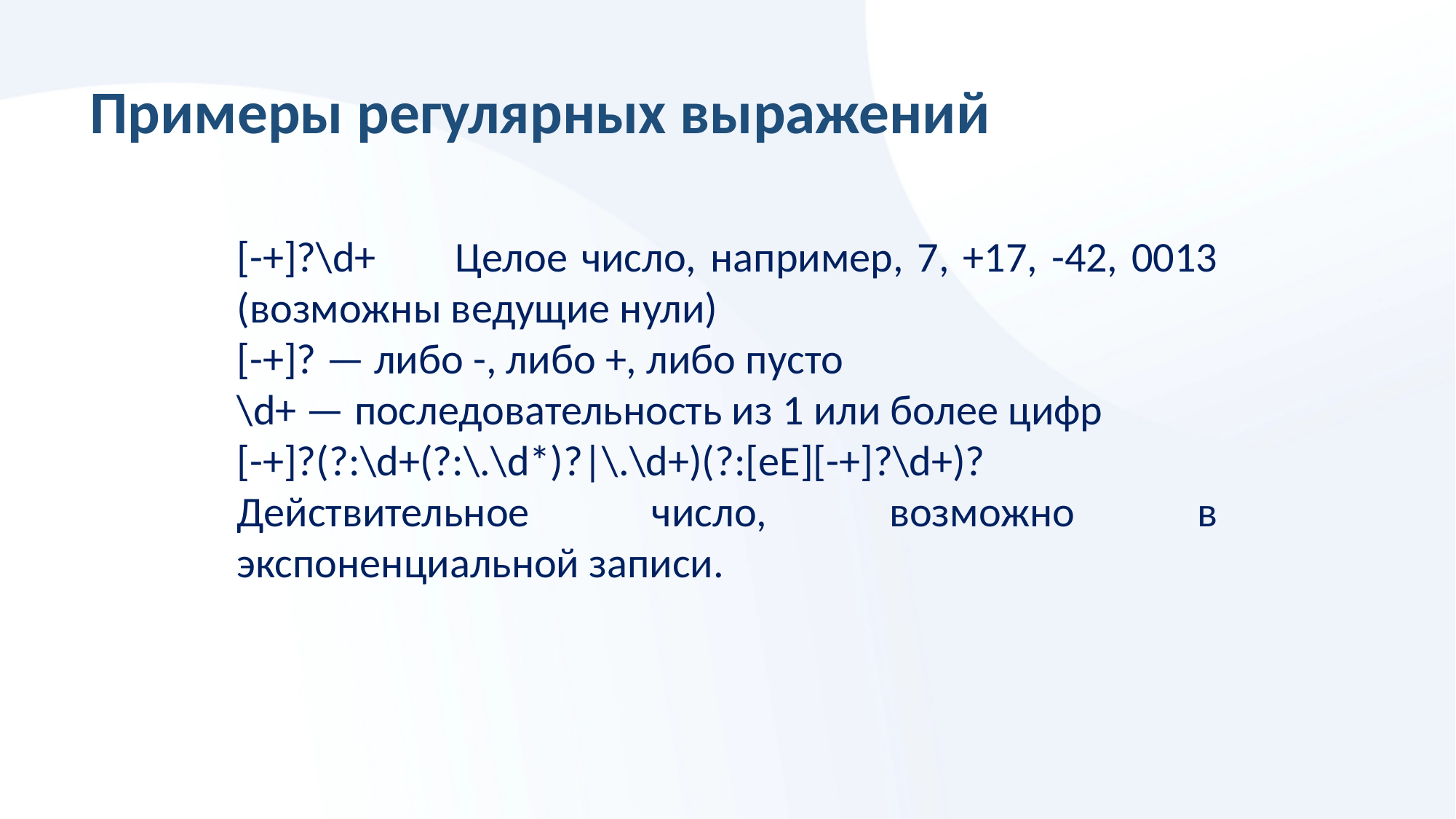

Примеры регулярных выражений
[-+]?\d+	Целое число, например, 7, +17, -42, 0013 (возможны ведущие нули)
[-+]? — либо -, либо +, либо пусто
\d+ — последовательность из 1 или более цифр
[-+]?(?:\d+(?:\.\d*)?|\.\d+)(?:[eE][-+]?\d+)?	Действительное число, возможно в экспоненциальной записи.